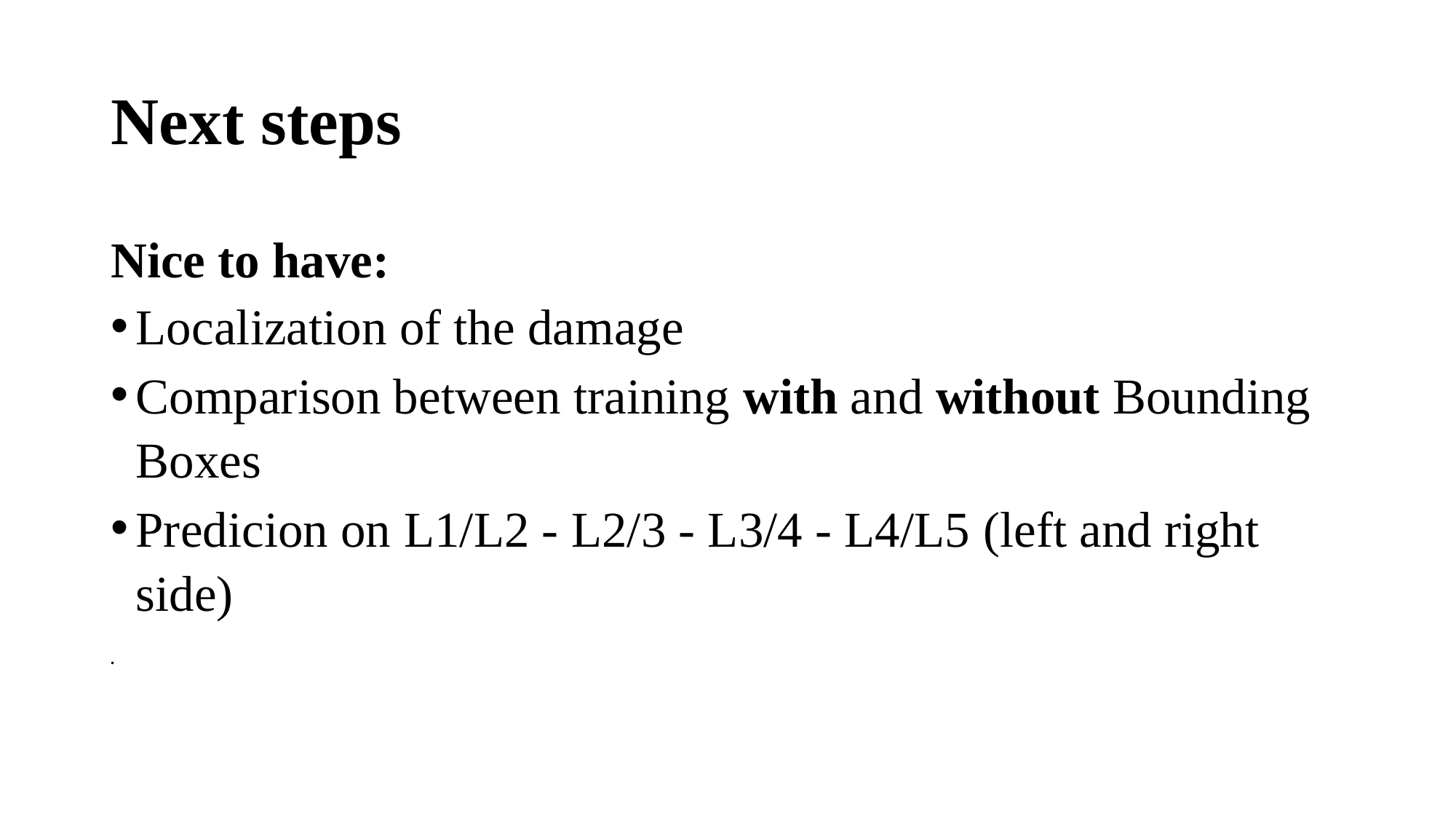

# Next steps
Nice to have:
Localization of the damage
Comparison between training with and without Bounding Boxes
Predicion on L1/L2 - L2/3 - L3/4 - L4/L5 (left and right side)

Moderate